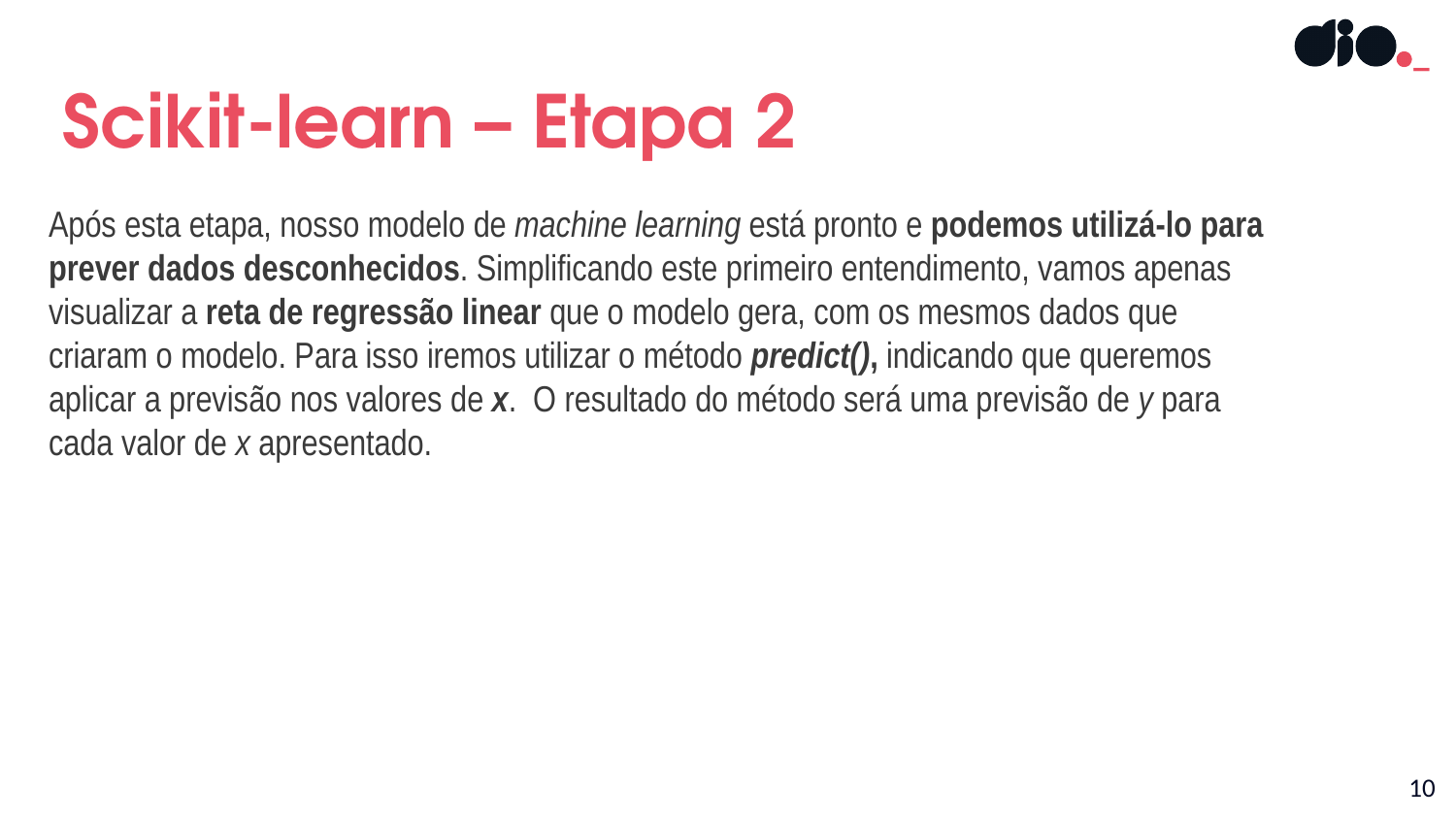

Scikit-learn – Etapa 2

# Após esta etapa, nosso modelo de machine learning está pronto e podemos utilizá-lo para prever dados desconhecidos. Simplificando este primeiro entendimento, vamos apenas visualizar a reta de regressão linear que o modelo gera, com os mesmos dados que criaram o modelo. Para isso iremos utilizar o método predict(), indicando que queremos aplicar a previsão nos valores de x.  O resultado do método será uma previsão de y para cada valor de x apresentado.

10